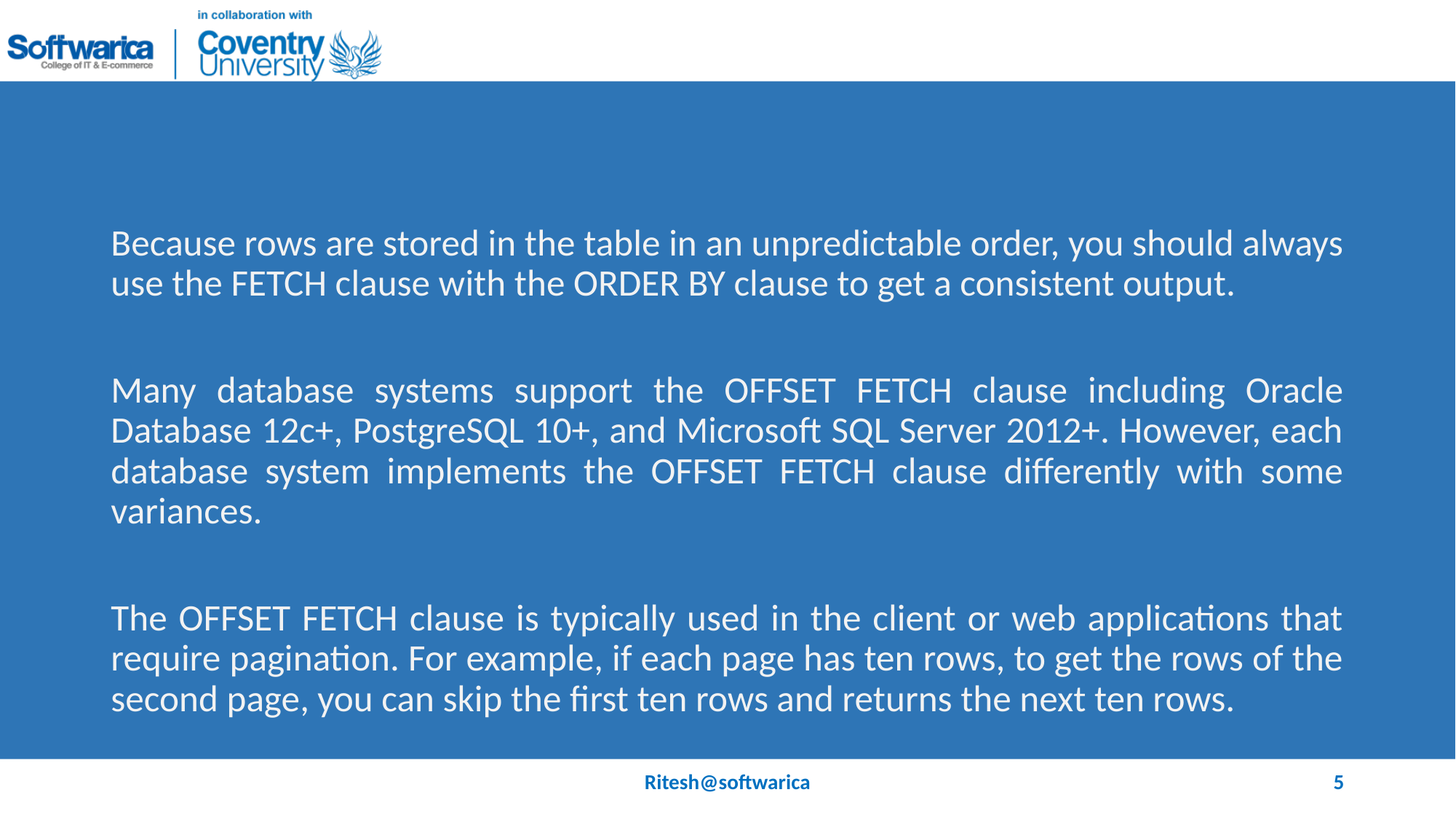

#
Because rows are stored in the table in an unpredictable order, you should always use the FETCH clause with the ORDER BY clause to get a consistent output.

Many database systems support the OFFSET FETCH clause including Oracle Database 12c+, PostgreSQL 10+, and Microsoft SQL Server 2012+. However, each database system implements the OFFSET FETCH clause differently with some variances.

The OFFSET FETCH clause is typically used in the client or web applications that require pagination. For example, if each page has ten rows, to get the rows of the second page, you can skip the first ten rows and returns the next ten rows.
Ritesh@softwarica
5